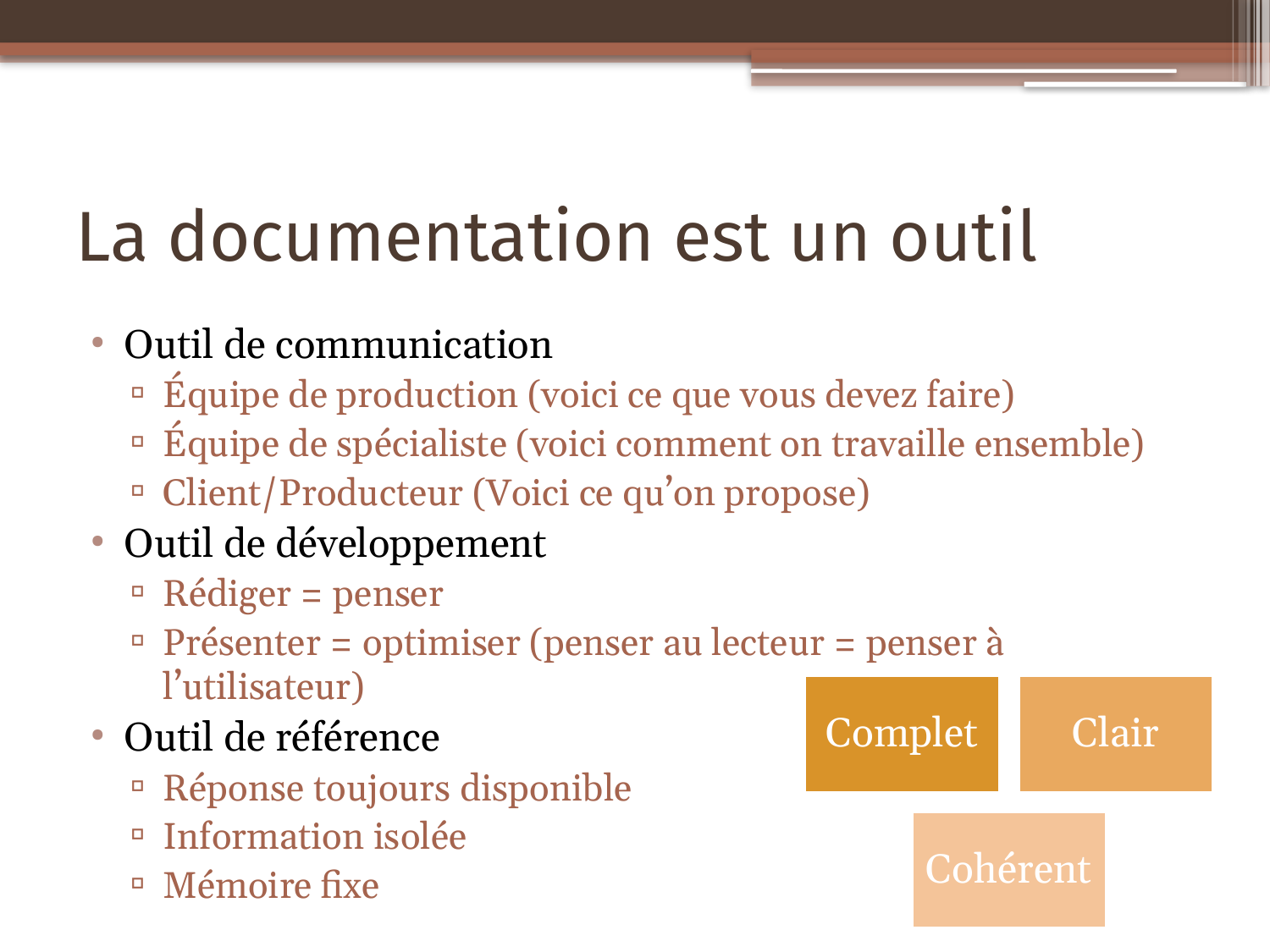

# La documentation est un outil
Outil de communication
Équipe de production (voici ce que vous devez faire)
Équipe de spécialiste (voici comment on travaille ensemble)
Client/Producteur (Voici ce qu’on propose)
Outil de développement
Rédiger = penser
Présenter = optimiser (penser au lecteur = penser à l’utilisateur)
Outil de référence
Réponse toujours disponible
Information isolée
Mémoire fixe

Complet
Clair
Cohérent
Prendre connaissance de spécificités du jeu,
Règles, Histoire, Esthétique, Métriques…
Suivre l’évolution de la production du jeu,